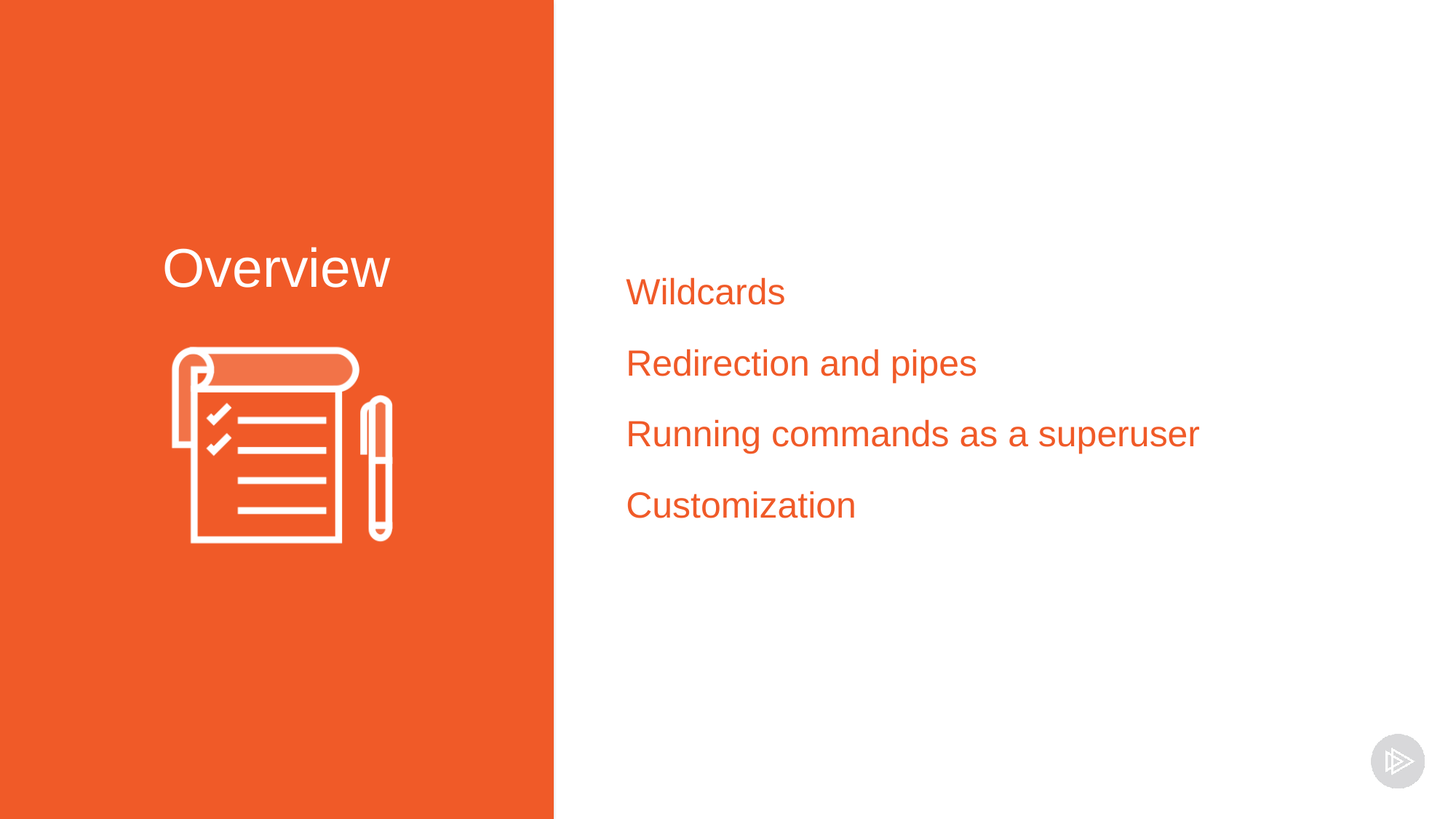

Wildcards
Redirection and pipes
Running commands as a superuser
Customization
Overview